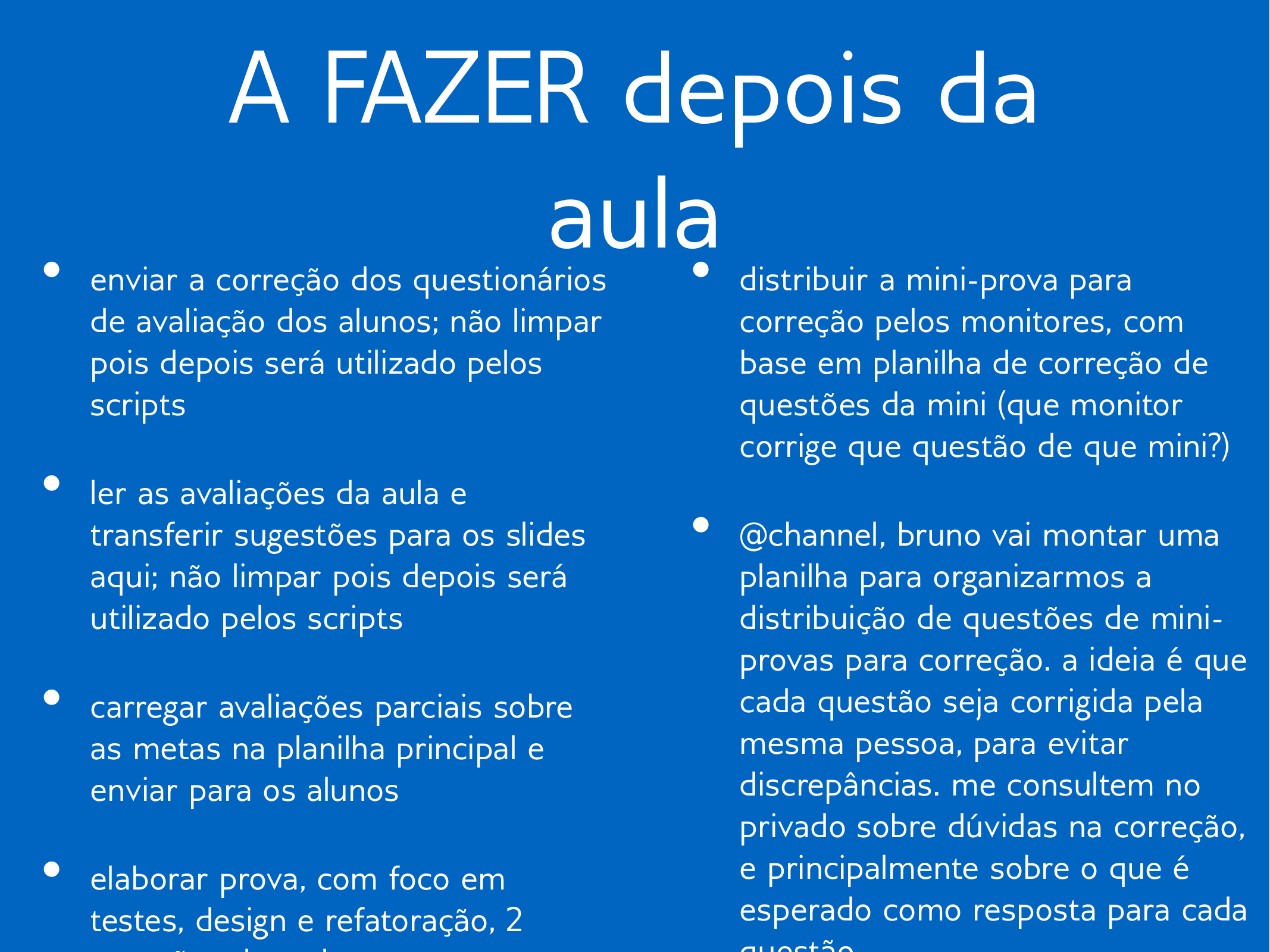

# A FAZER depois da aula
enviar a correção dos questionários de avaliação dos alunos; não limpar pois depois será utilizado pelos scripts
ler as avaliações da aula e transferir sugestões para os slides aqui; não limpar pois depois será utilizado pelos scripts
carregar avaliações parciais sobre as metas na planilha principal e enviar para os alunos
elaborar prova, com foco em testes, design e refatoração, 2 questões de cada assunto
distribuir a mini-prova para correção pelos monitores, com base em planilha de correção de questões da mini (que monitor corrige que questão de que mini?)
@channel, bruno vai montar uma planilha para organizarmos a distribuição de questões de mini-provas para correção. a ideia é que cada questão seja corrigida pela mesma pessoa, para evitar discrepâncias. me consultem no privado sobre dúvidas na correção, e principalmente sobre o que é esperado como resposta para cada questão